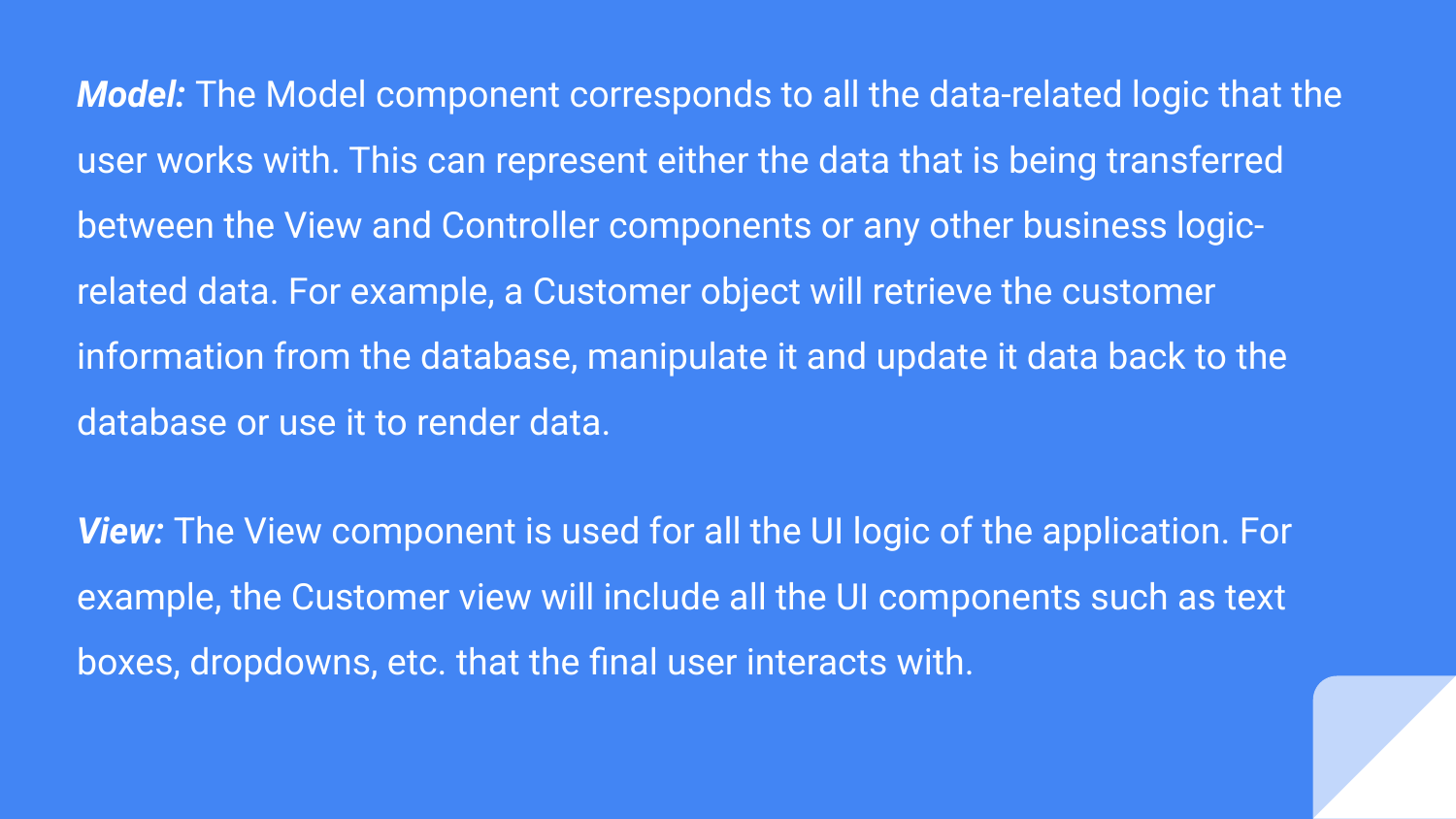

Model: The Model component corresponds to all the data-related logic that the user works with. This can represent either the data that is being transferred between the View and Controller components or any other business logic-related data. For example, a Customer object will retrieve the customer information from the database, manipulate it and update it data back to the database or use it to render data.

View: The View component is used for all the UI logic of the application. For example, the Customer view will include all the UI components such as text boxes, dropdowns, etc. that the final user interacts with.